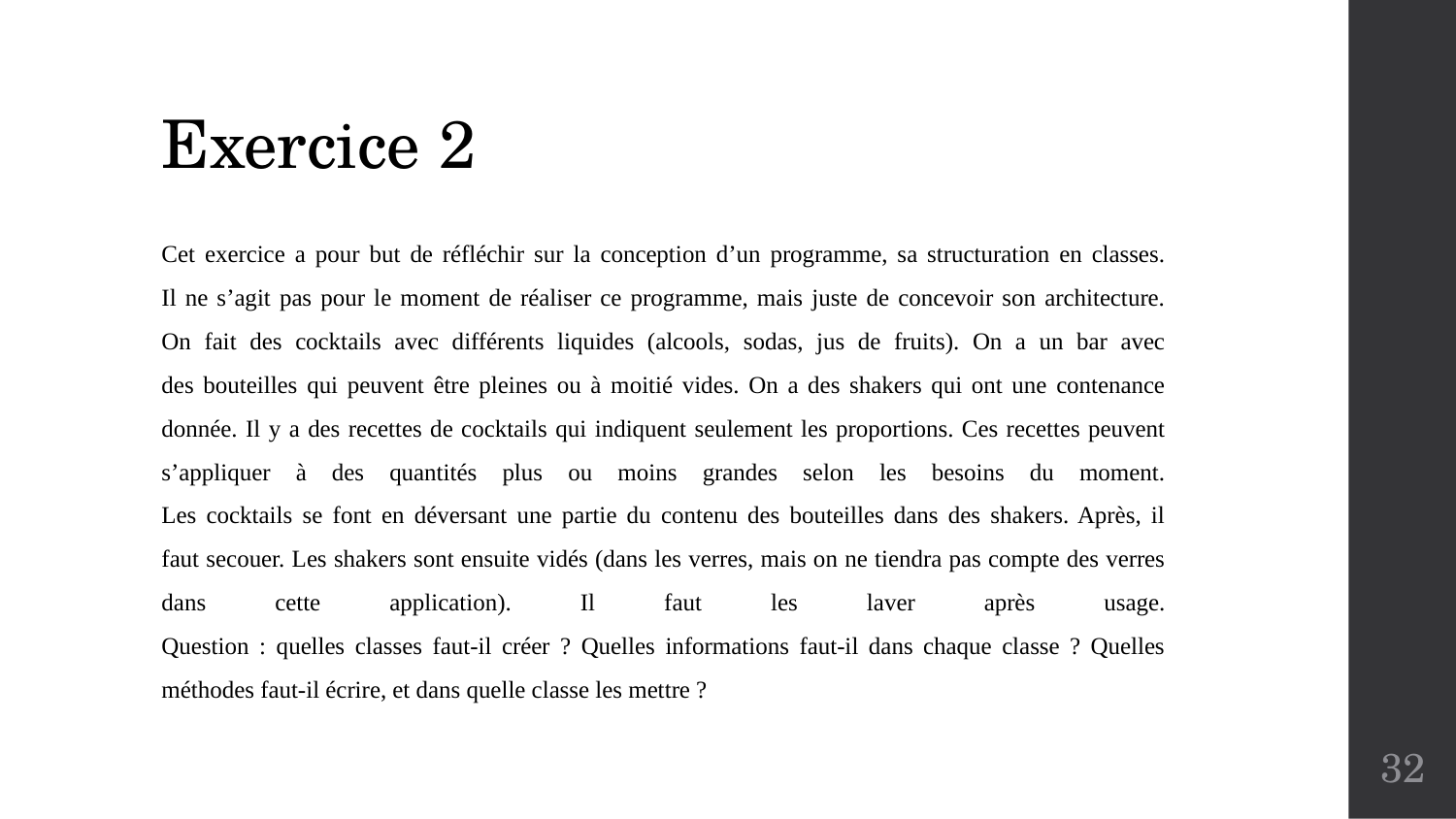

# Exercice 2
Cet exercice a pour but de réfléchir sur la conception d’un programme, sa structuration en classes.
Il ne s’agit pas pour le moment de réaliser ce programme, mais juste de concevoir son architecture.
On fait des cocktails avec différents liquides (alcools, sodas, jus de fruits). On a un bar avec
des bouteilles qui peuvent être pleines ou à moitié vides. On a des shakers qui ont une contenance
donnée. Il y a des recettes de cocktails qui indiquent seulement les proportions. Ces recettes peuvent
s’appliquer à des quantités plus ou moins grandes selon les besoins du moment.
Les cocktails se font en déversant une partie du contenu des bouteilles dans des shakers. Après, il
faut secouer. Les shakers sont ensuite vidés (dans les verres, mais on ne tiendra pas compte des verres
dans cette application). Il faut les laver après usage.
Question : quelles classes faut-il créer ? Quelles informations faut-il dans chaque classe ? Quelles
méthodes faut-il écrire, et dans quelle classe les mettre ?
32